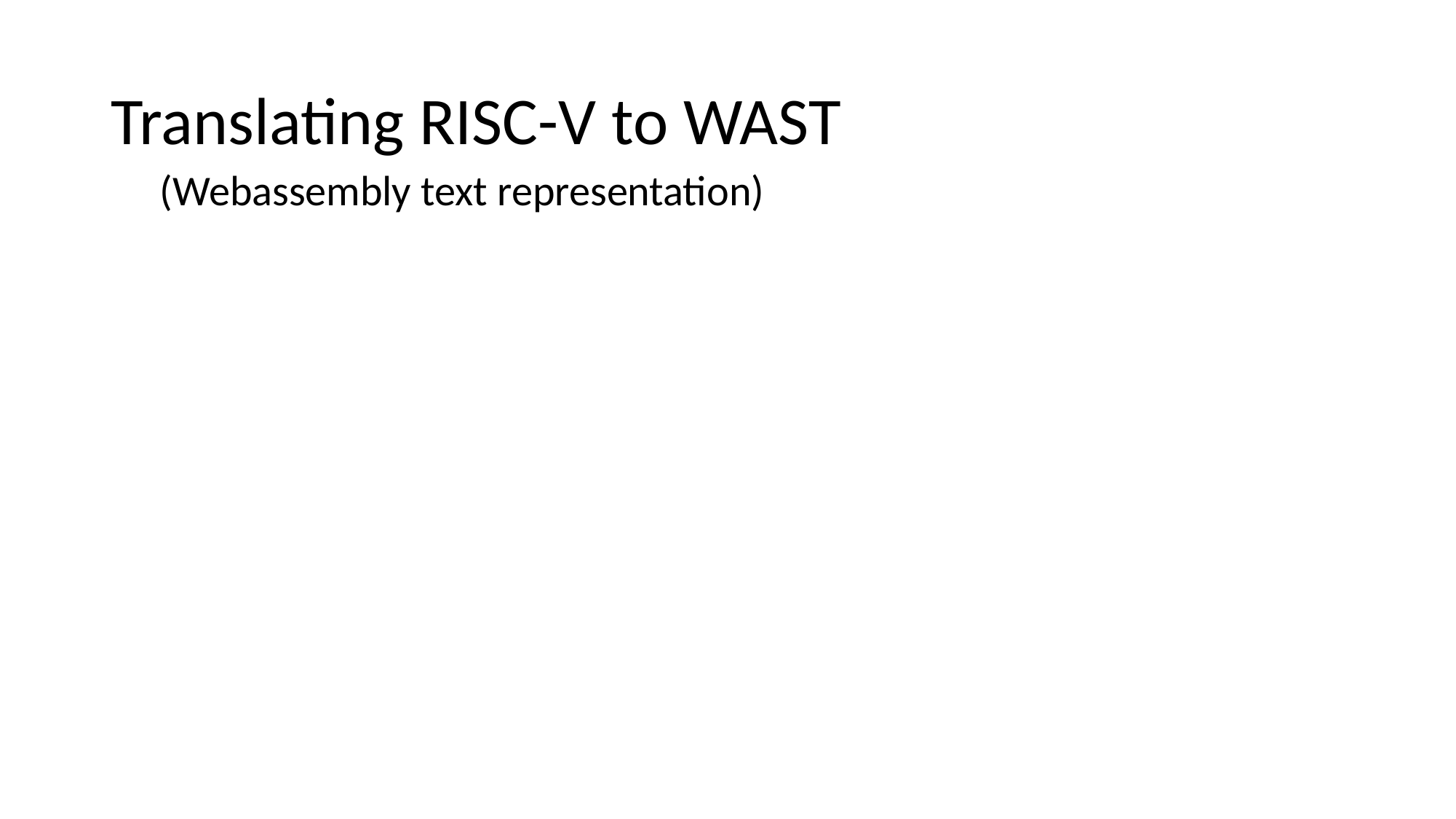

Translating RISC-V to WAST
(Webassembly text representation)